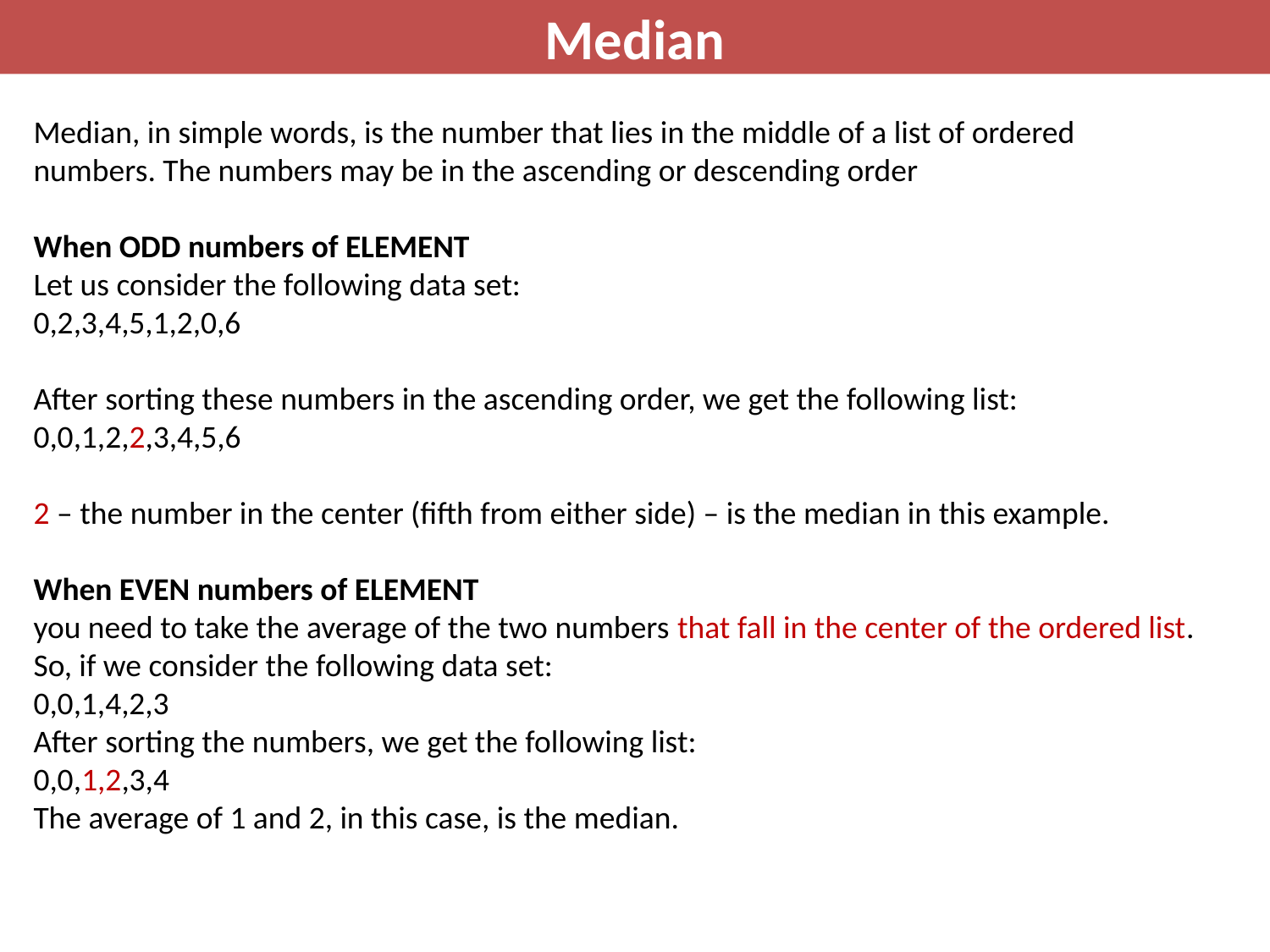

# Median
Median, in simple words, is the number that lies in the middle of a list of ordered numbers. The numbers may be in the ascending or descending order

When ODD numbers of ELEMENT
Let us consider the following data set:
0,2,3,4,5,1,2,0,6

After sorting these numbers in the ascending order, we get the following list:
0,0,1,2,2,3,4,5,6

2 – the number in the center (fifth from either side) – is the median in this example.

When EVEN numbers of ELEMENT
you need to take the average of the two numbers that fall in the center of the ordered list. So, if we consider the following data set:
0,0,1,4,2,3
After sorting the numbers, we get the following list:
0,0,1,2,3,4
The average of 1 and 2, in this case, is the median.